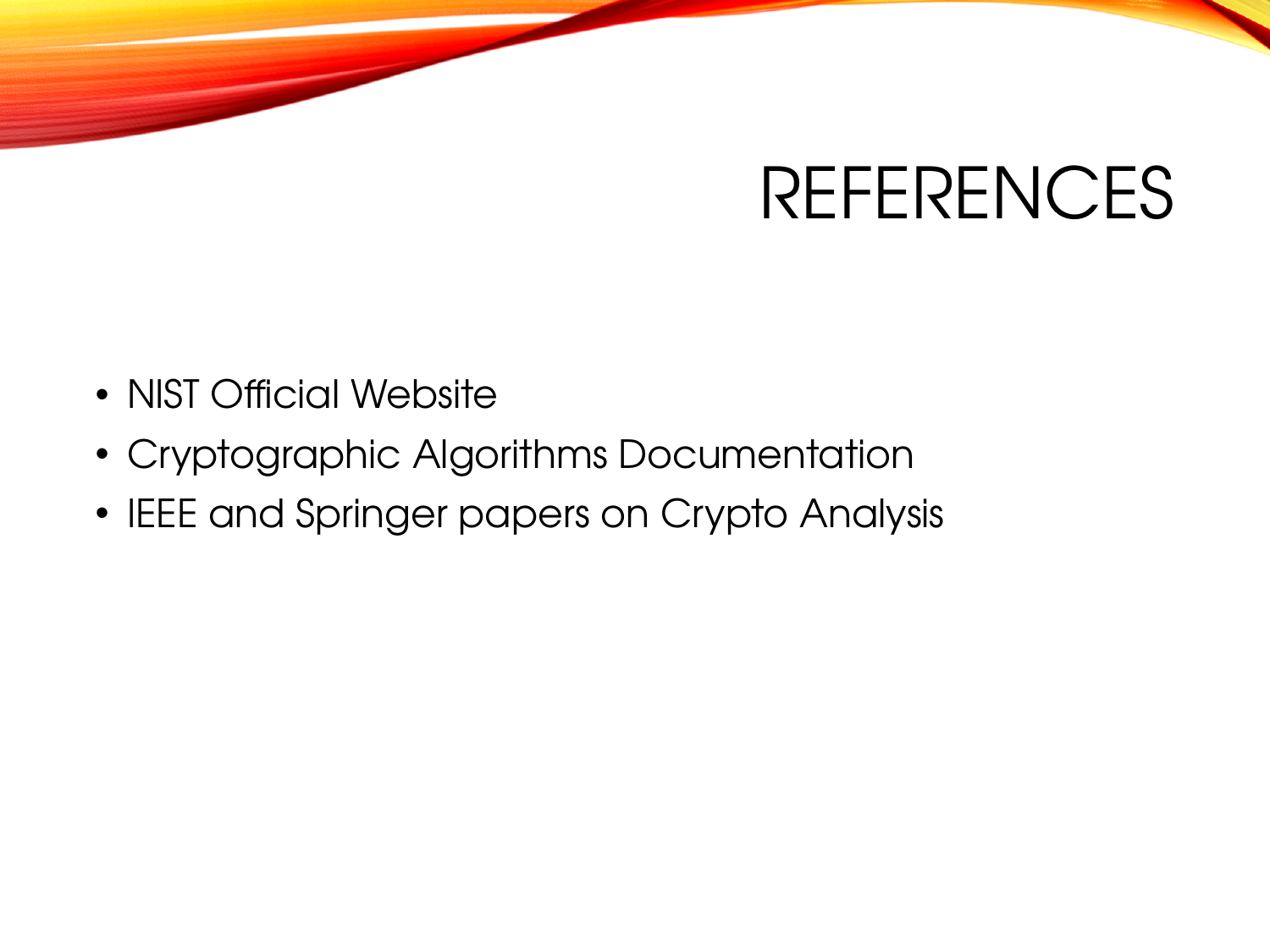

# References

NIST Official Website
Cryptographic Algorithms Documentation
IEEE and Springer papers on Crypto Analysis